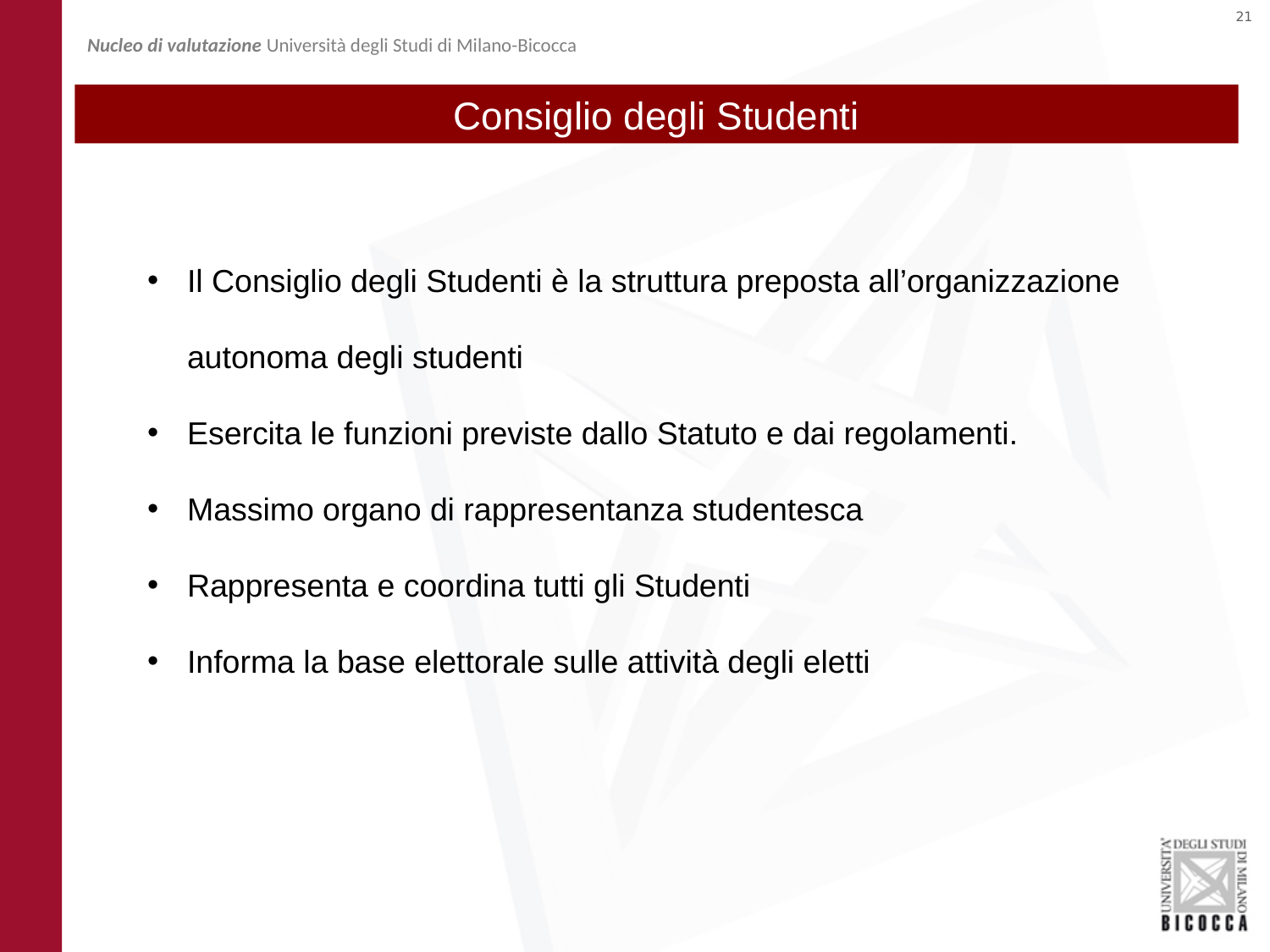

Nucleo di valutazione Università degli Studi di Milano-Bicocca
Consiglio degli Studenti
Il Consiglio degli Studenti è la struttura preposta all’organizzazione autonoma degli studenti
Esercita le funzioni previste dallo Statuto e dai regolamenti.
Massimo organo di rappresentanza studentesca
Rappresenta e coordina tutti gli Studenti
Informa la base elettorale sulle attività degli eletti